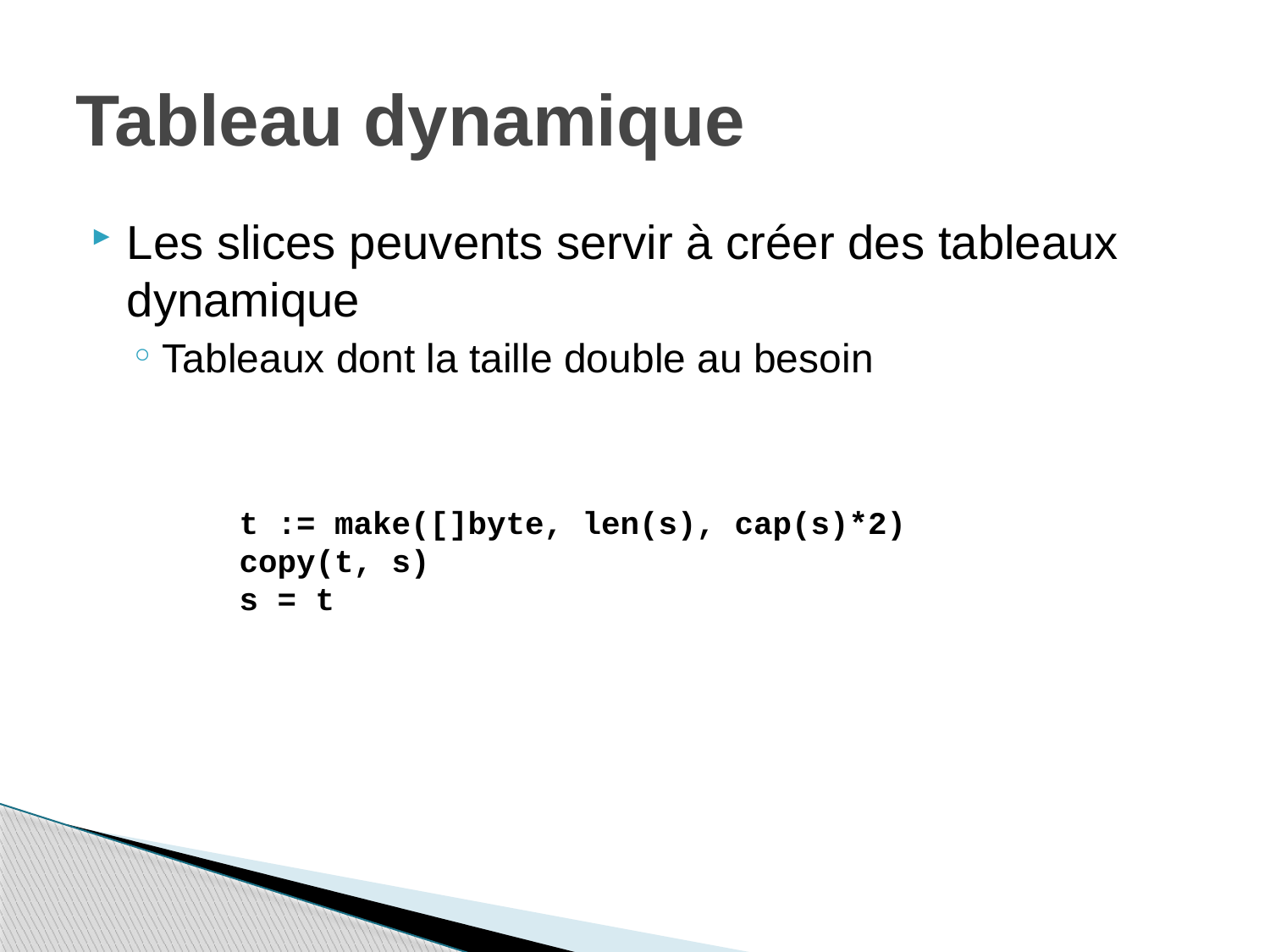

# Tableau dynamique
Les slices peuvents servir à créer des tableaux dynamique
Tableaux dont la taille double au besoin
t := make([]byte, len(s), cap(s)*2)
copy(t, s)
s = t